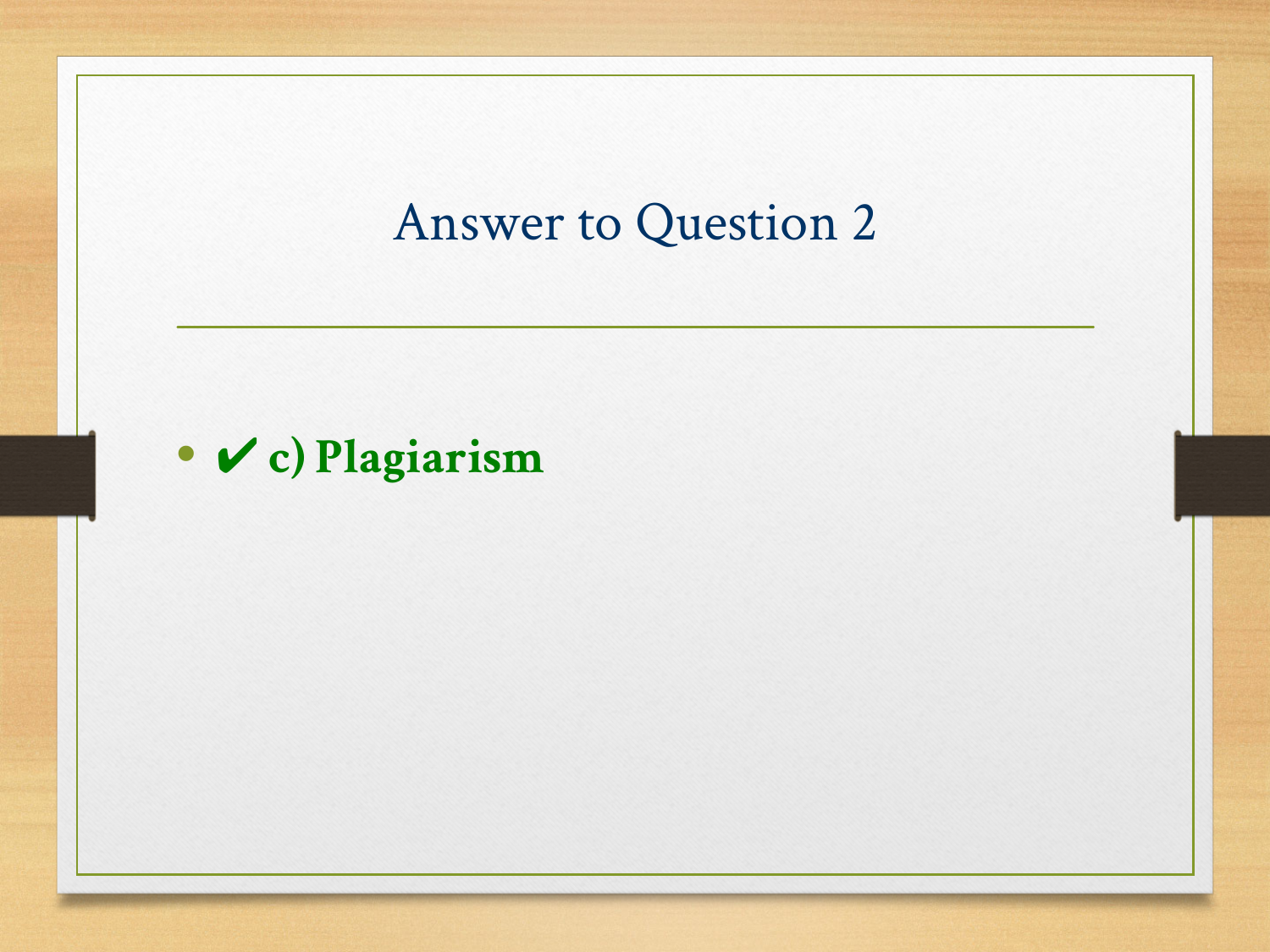

# Answer to Question 2

✔️ c) Plagiarism